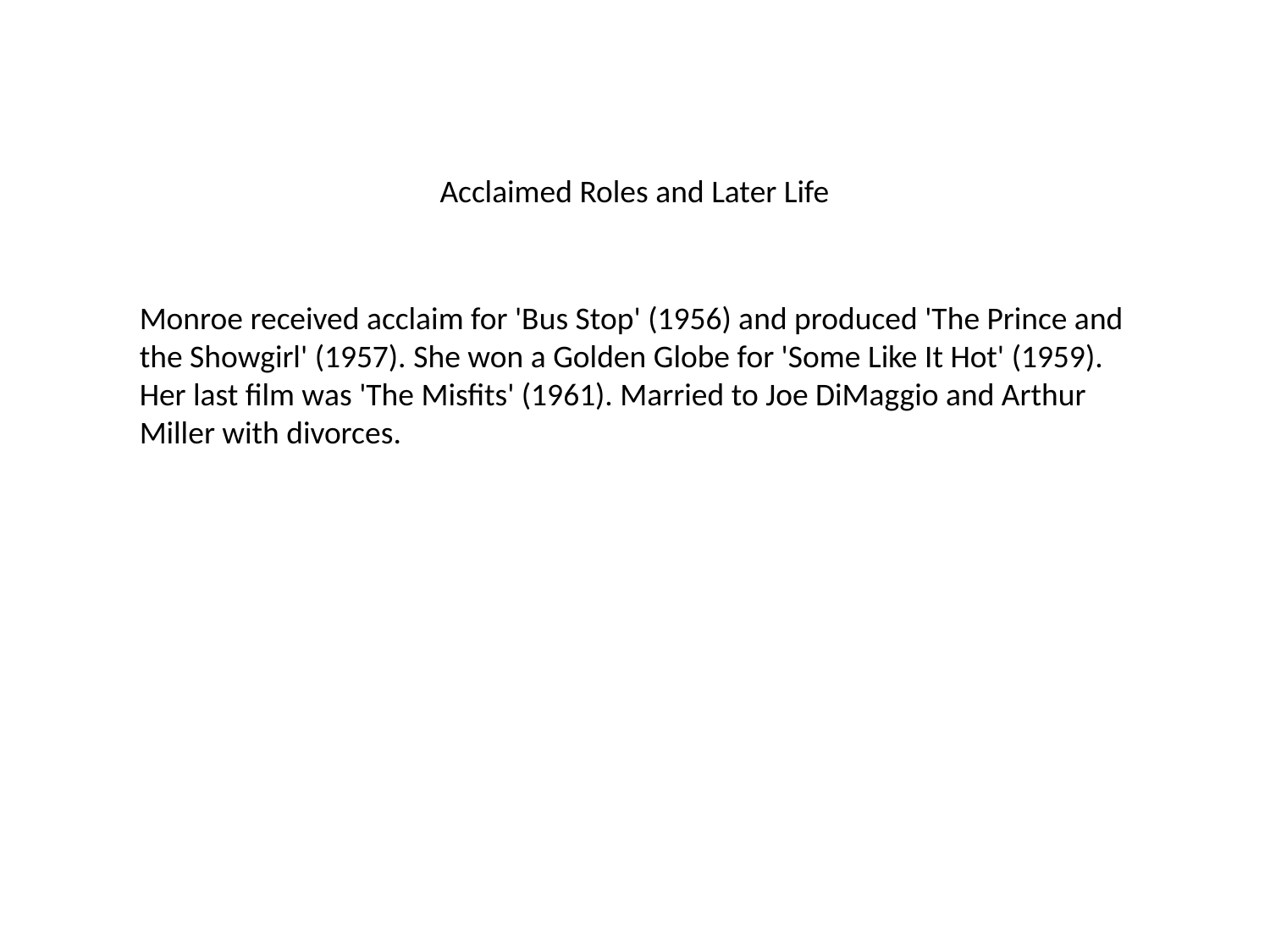

#

Acclaimed Roles and Later Life

Monroe received acclaim for 'Bus Stop' (1956) and produced 'The Prince and the Showgirl' (1957). She won a Golden Globe for 'Some Like It Hot' (1959). Her last film was 'The Misfits' (1961). Married to Joe DiMaggio and Arthur Miller with divorces.